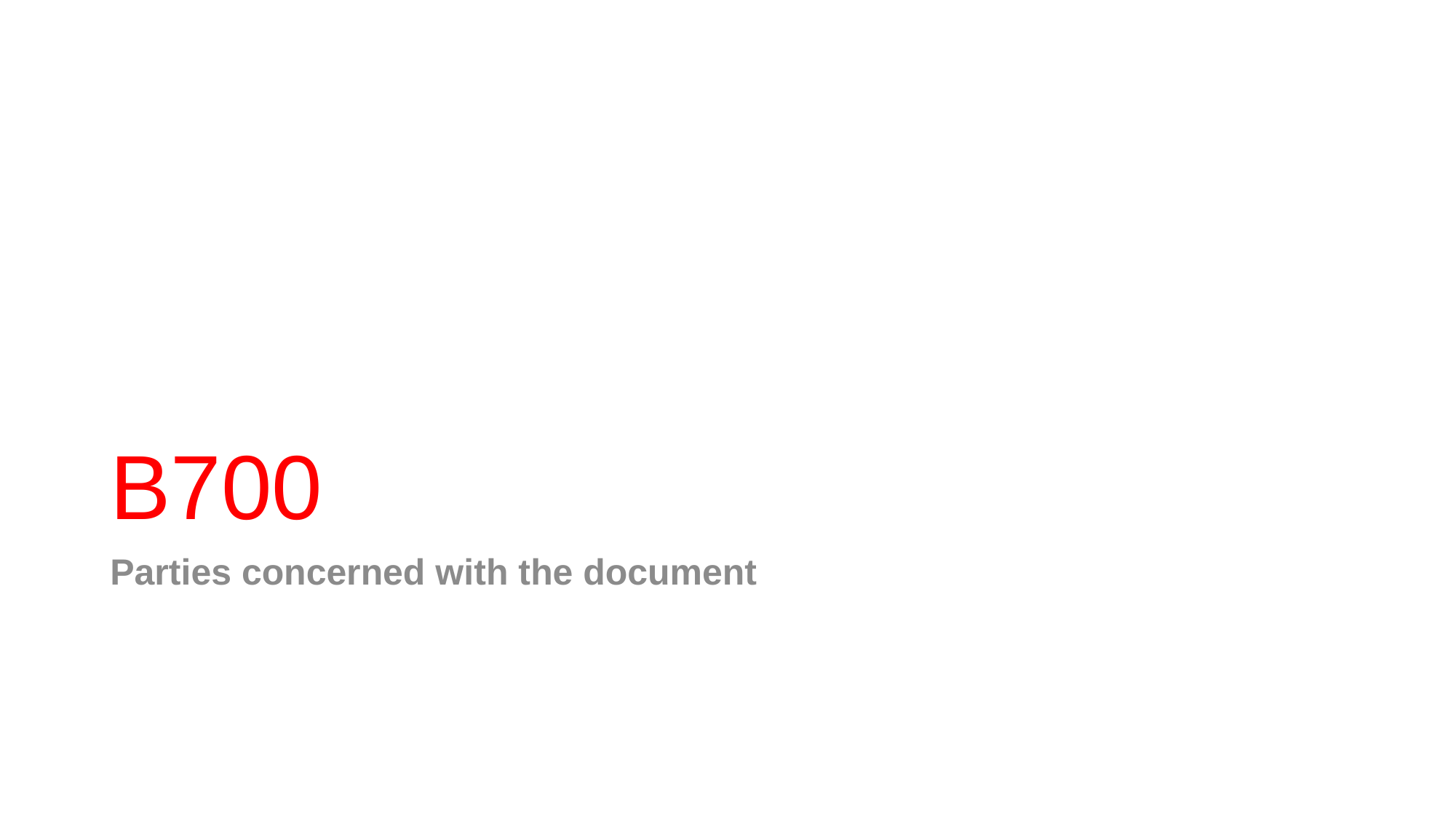

# B700
Parties concerned with the document